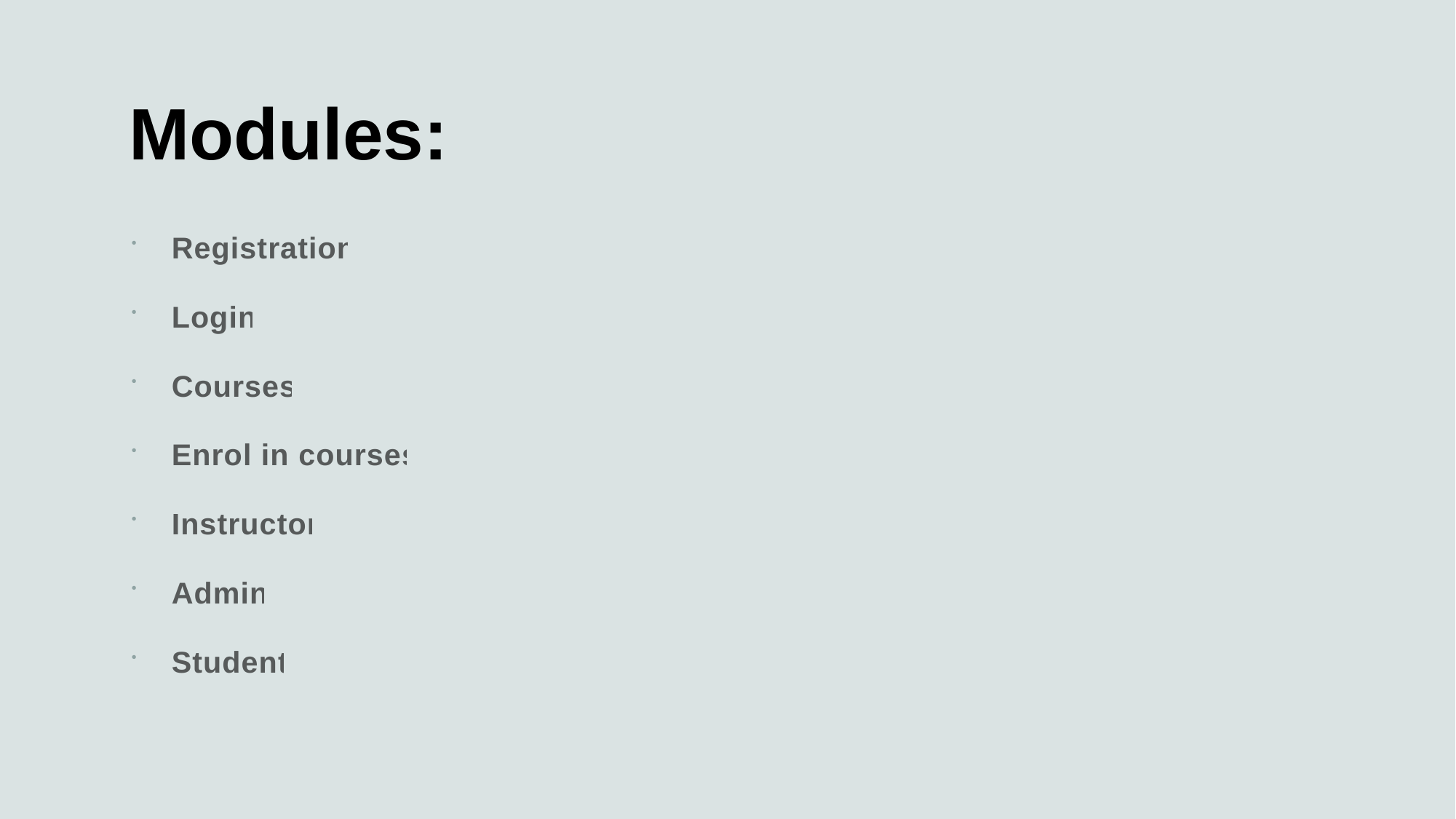

# Modules:
Registration
Login
Courses
Enrol in courses
Instructor
Admin
Student